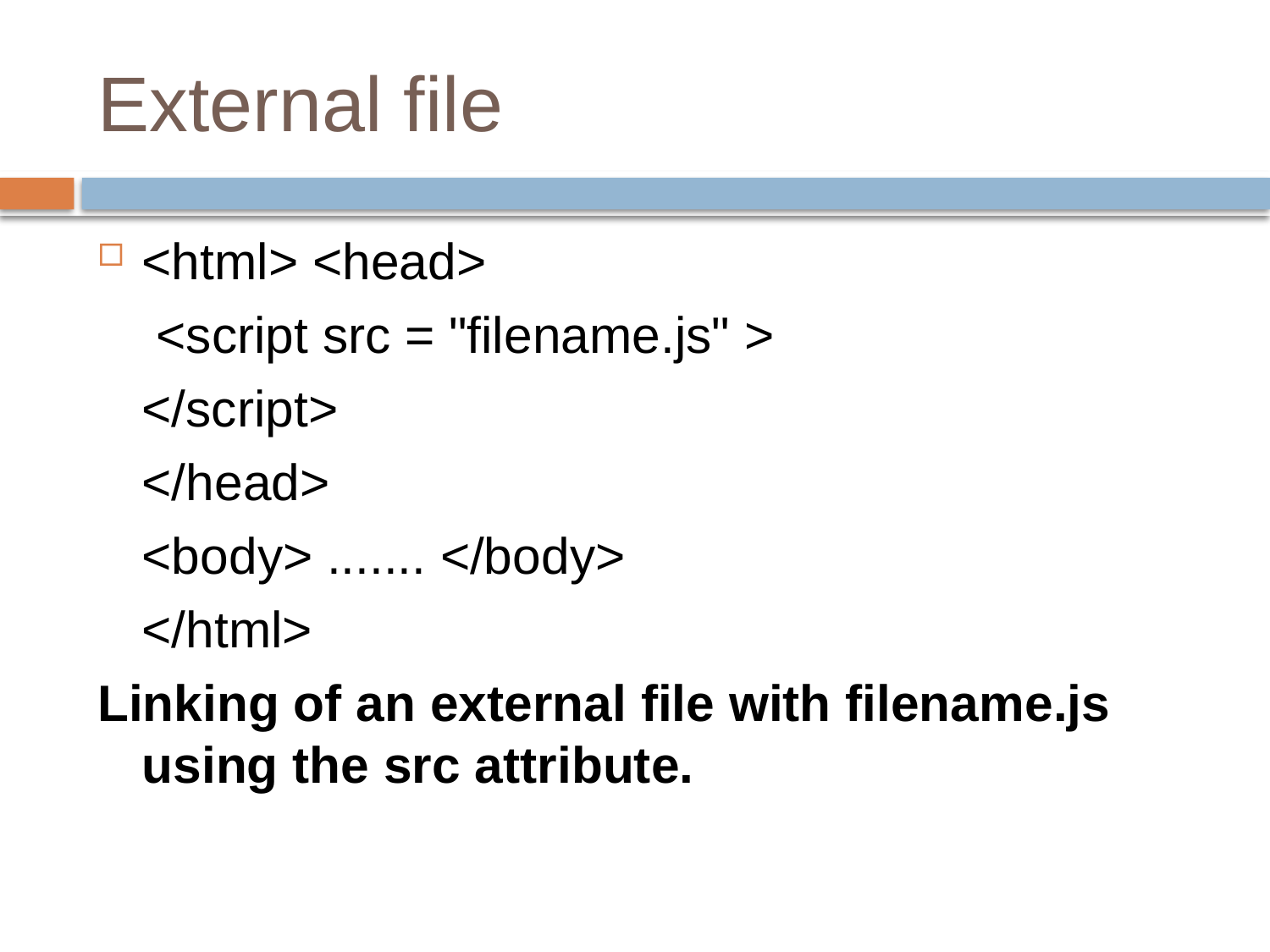

# External file
<html> <head>
	 <script src = "filename.js" >
	</script>
	</head>
	<body> ....... </body>
	</html>
Linking of an external file with filename.js using the src attribute.